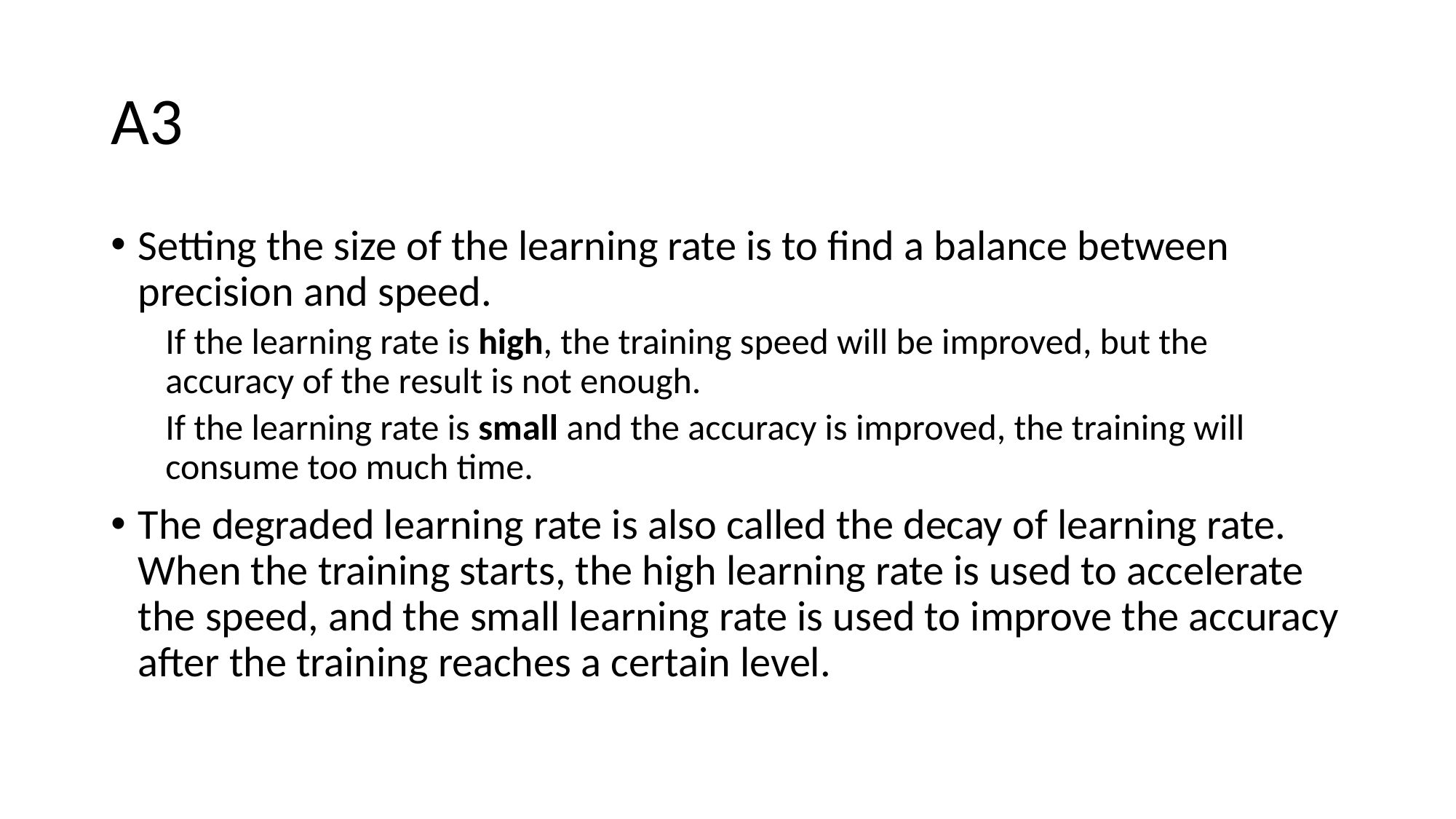

# A3
Setting the size of the learning rate is to find a balance between precision and speed.
If the learning rate is high, the training speed will be improved, but the accuracy of the result is not enough.
If the learning rate is small and the accuracy is improved, the training will consume too much time.
The degraded learning rate is also called the decay of learning rate. When the training starts, the high learning rate is used to accelerate the speed, and the small learning rate is used to improve the accuracy after the training reaches a certain level.